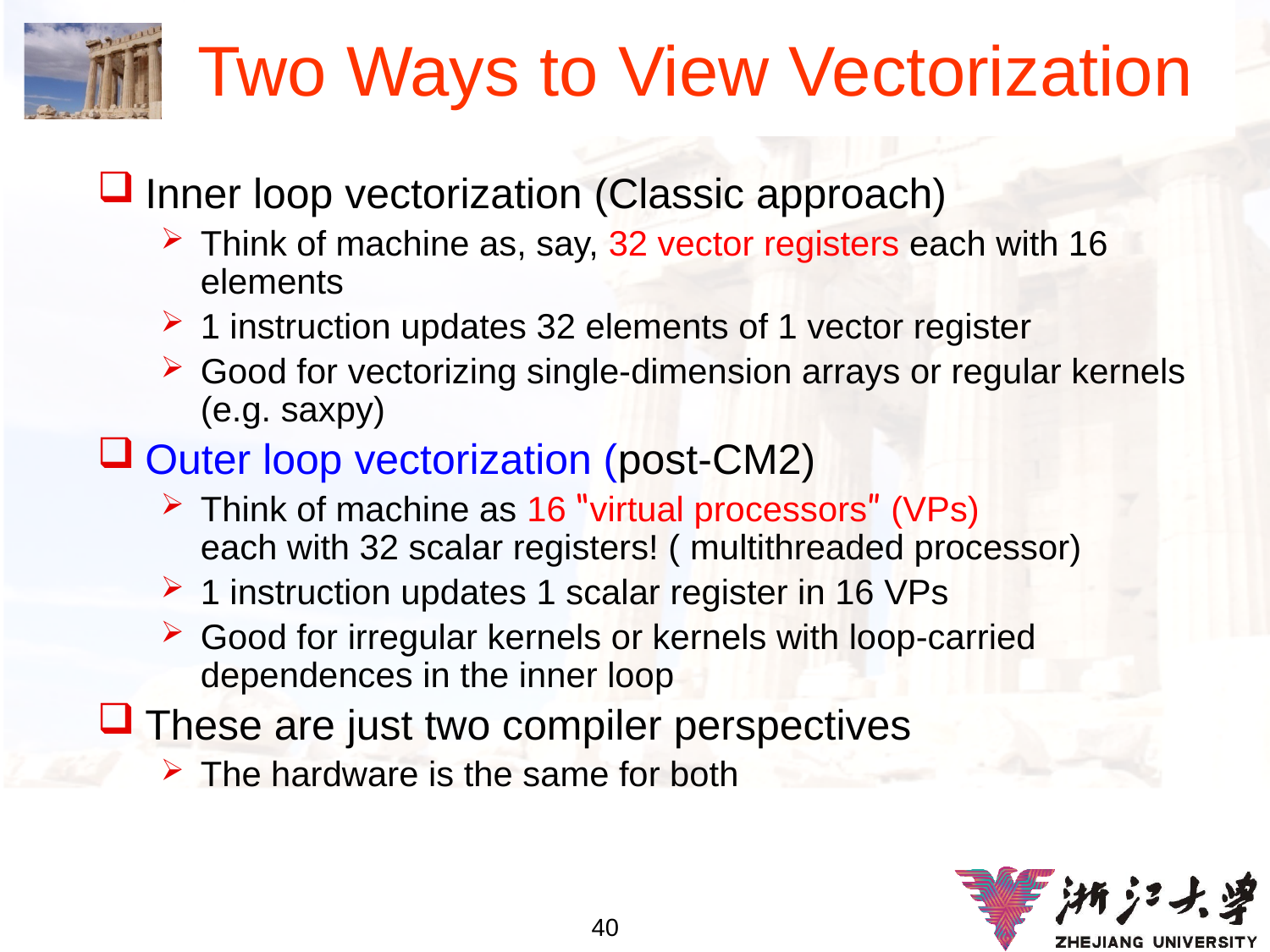

# Two Ways to View Vectorization
Inner loop vectorization (Classic approach)
Think of machine as, say, 32 vector registers each with 16 elements
1 instruction updates 32 elements of 1 vector register
Good for vectorizing single-dimension arrays or regular kernels (e.g. saxpy)
Outer loop vectorization (post-CM2)
Think of machine as 16 “virtual processors” (VPs)
each with 32 scalar registers! (­ multithreaded processor)
1 instruction updates 1 scalar register in 16 VPs
Good for irregular kernels or kernels with loop-carried dependences in the inner loop
These are just two compiler perspectives
The hardware is the same for both